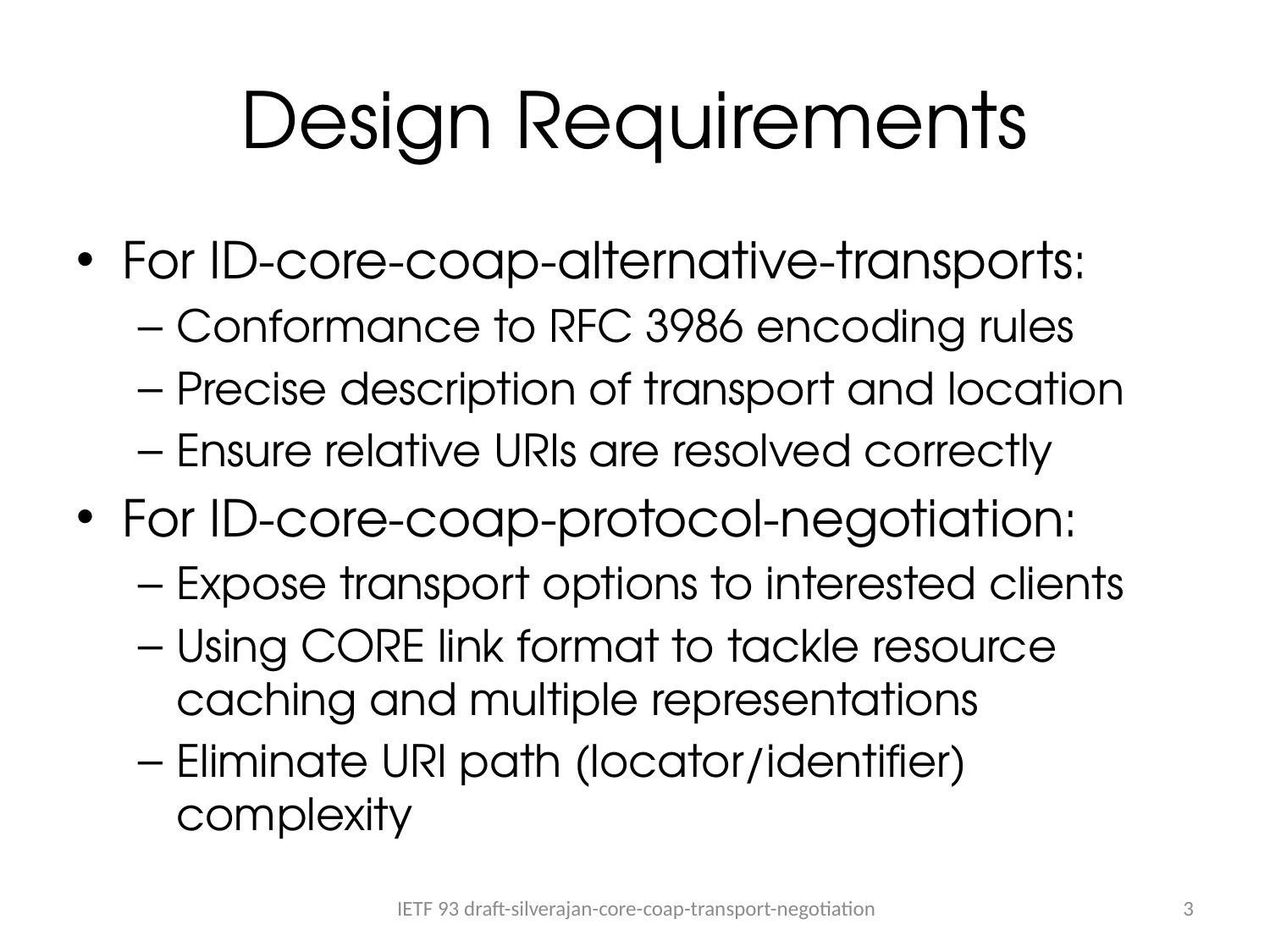

# Design Requirements
For ID-core-coap-alternative-transports:
Conformance to RFC 3986 encoding rules
Precise description of transport and location
Ensure relative URIs are resolved correctly
For ID-core-coap-protocol-negotiation:
Expose transport options to interested clients
Using CORE link format to tackle resource caching and multiple representations
Eliminate URI path (locator/identifier) complexity
IETF 93 draft-silverajan-core-coap-transport-negotiation
3